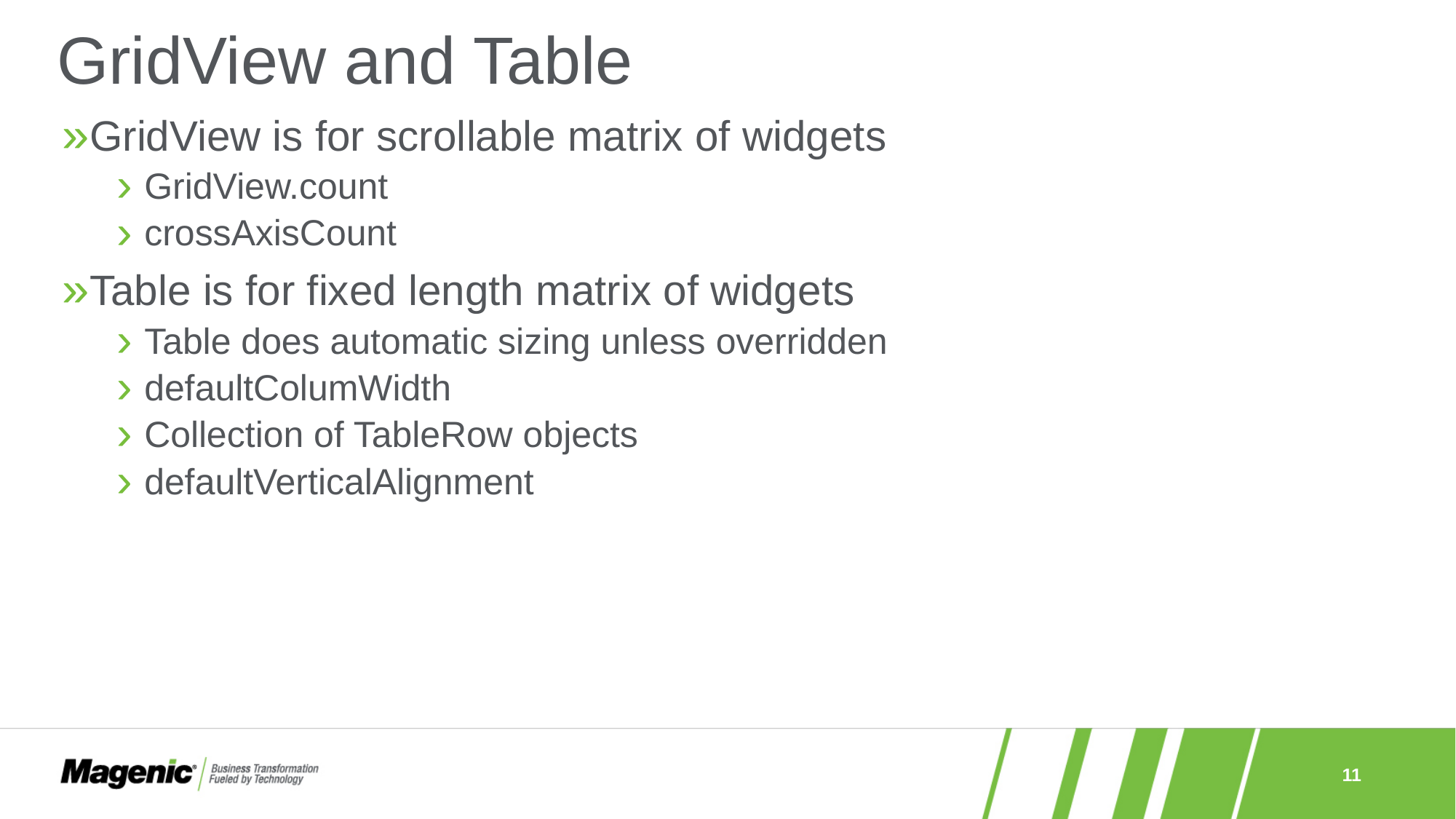

# GridView and Table
GridView is for scrollable matrix of widgets
GridView.count
crossAxisCount
Table is for fixed length matrix of widgets
Table does automatic sizing unless overridden
defaultColumWidth
Collection of TableRow objects
defaultVerticalAlignment